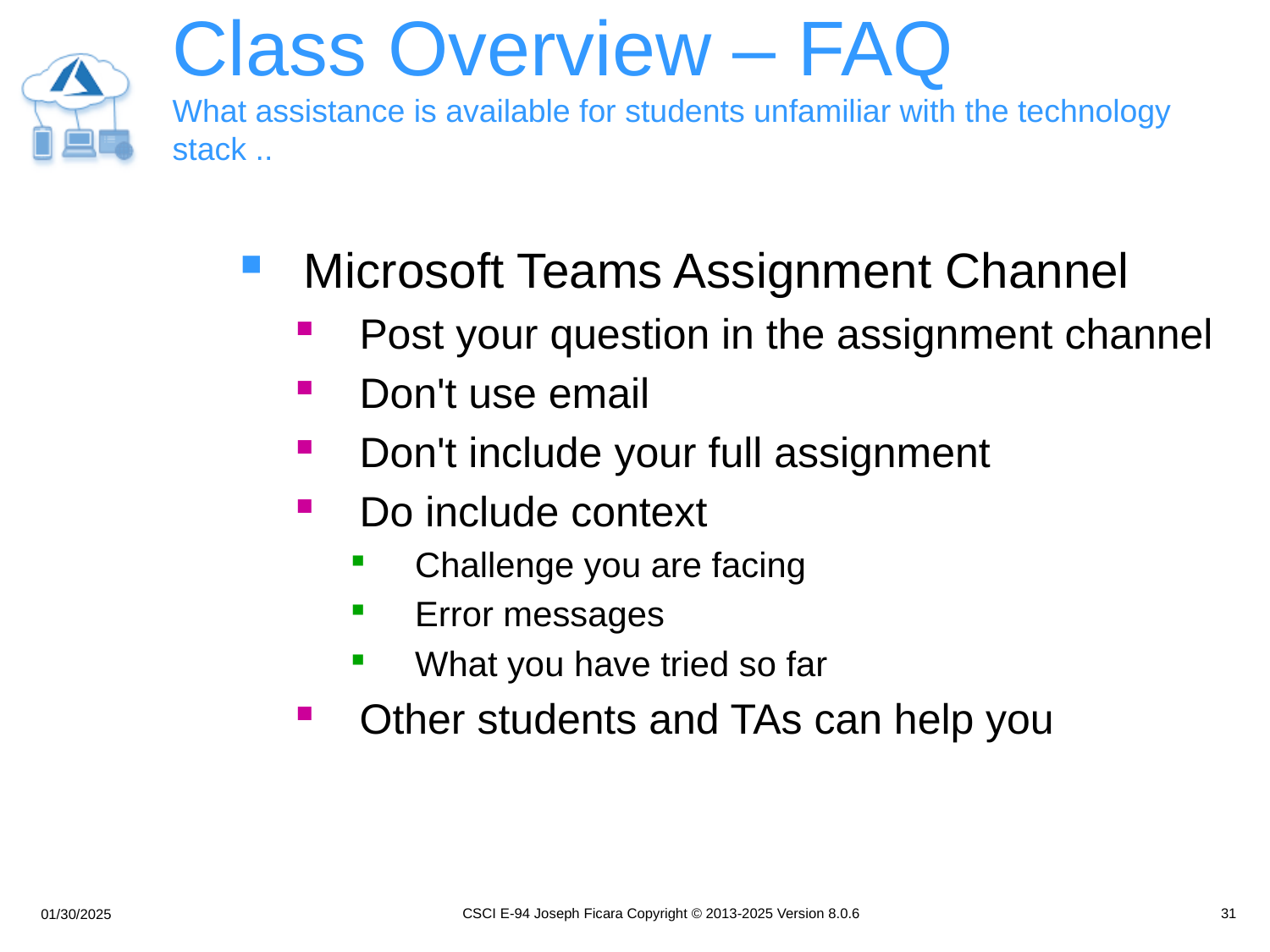

# Class Overview – FAQ What assistance is available for students unfamiliar with the technology stack ..
Microsoft Teams Assignment Channel
Post your question in the assignment channel
Don't use email
Don't include your full assignment
Do include context
Challenge you are facing
Error messages
What you have tried so far
Other students and TAs can help you

CSCI E-94 Joseph Ficara Copyright © 2013-2025 Version 8.0.6
31
01/30/2025